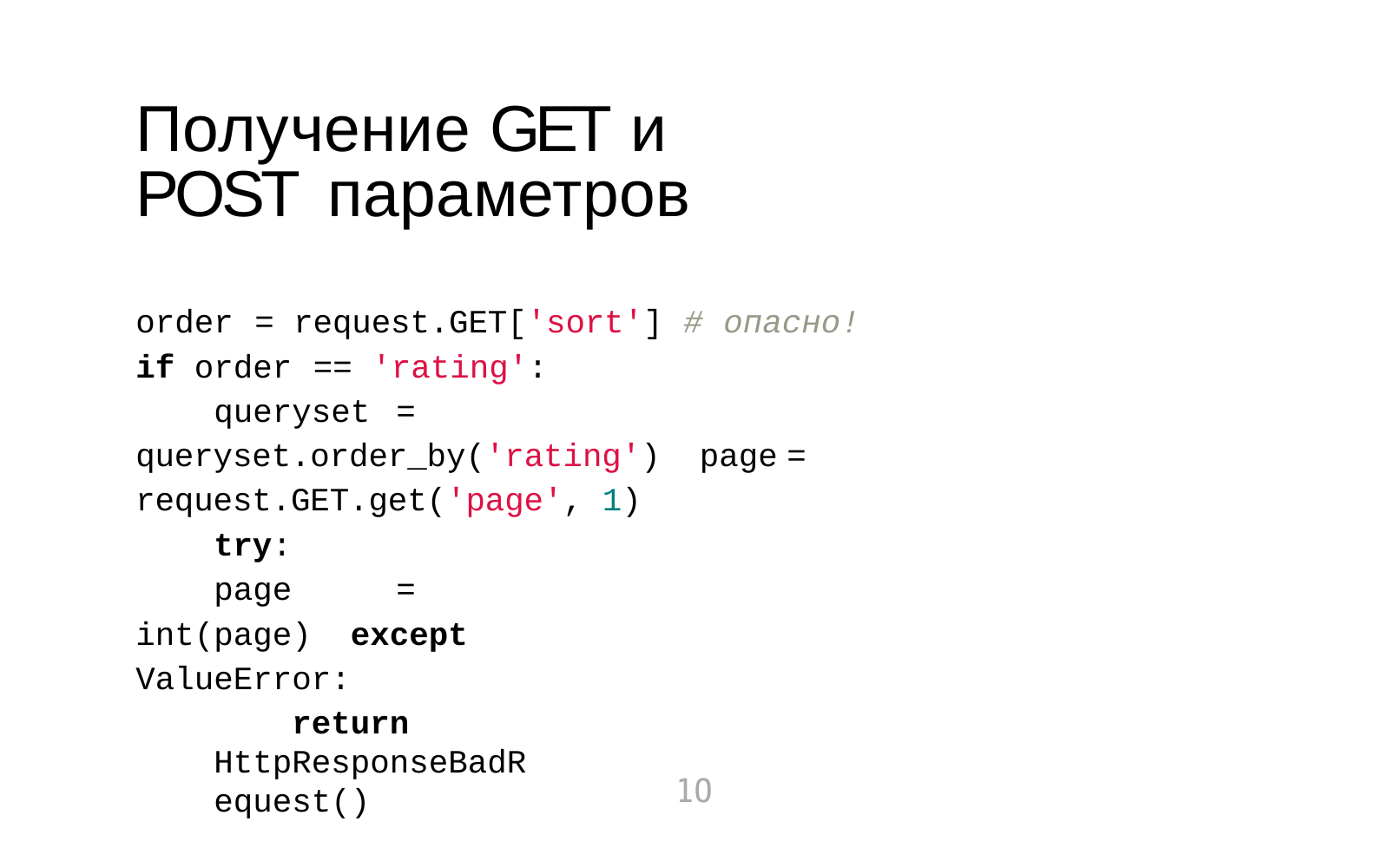

# Получение GET и POST  параметров
order	=	request.GET['sort'] #	опасно!
if order	== 'rating':
queryset	=	queryset.order_by('rating')  page	=	request.GET.get('page', 1)
try:
page	=	int(page)  except ValueError:
return HttpResponseBadRequest()
10